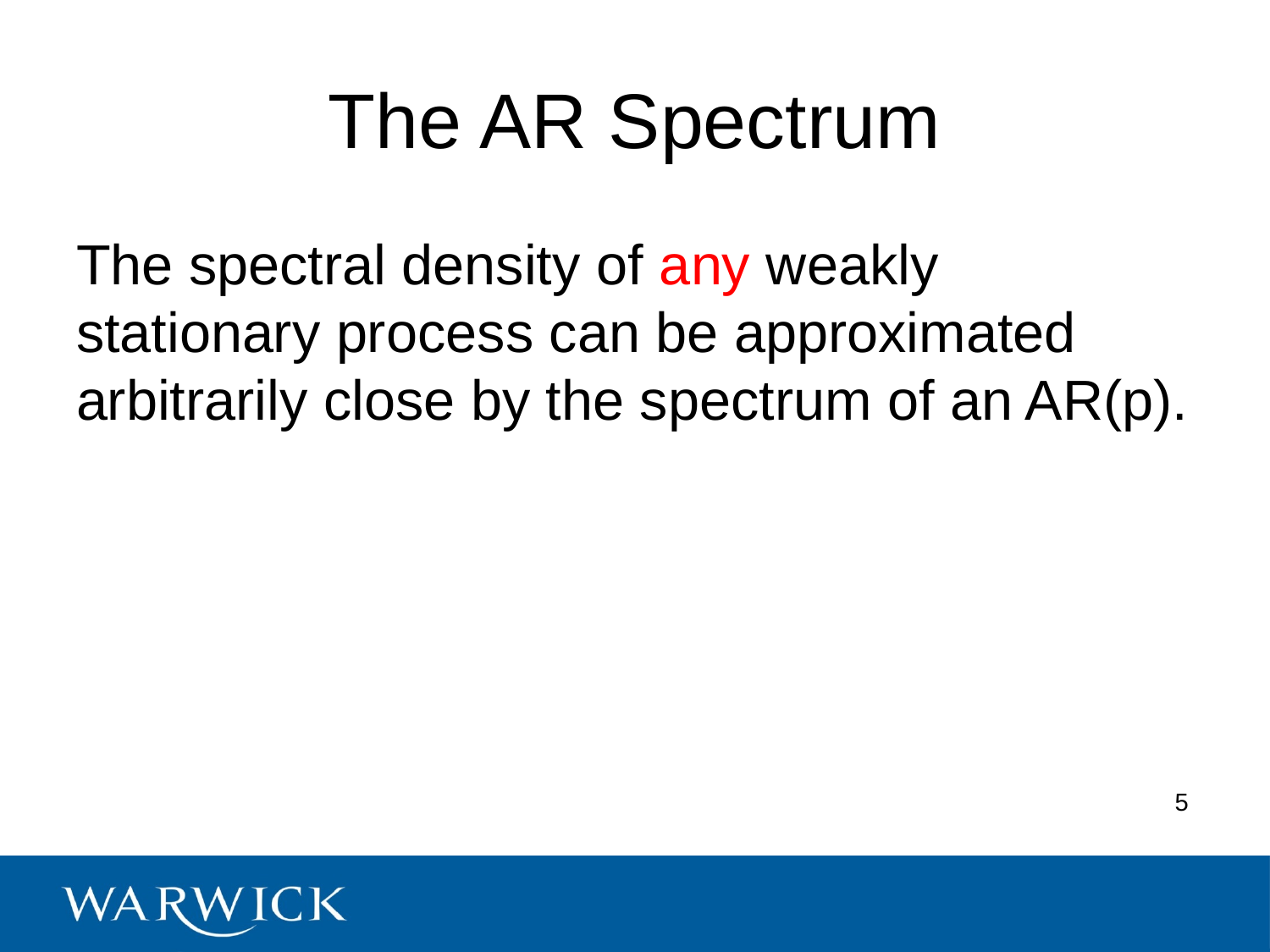

# The AR Spectrum
The spectral density of any weakly stationary process can be approximated arbitrarily close by the spectrum of an AR(p).
5